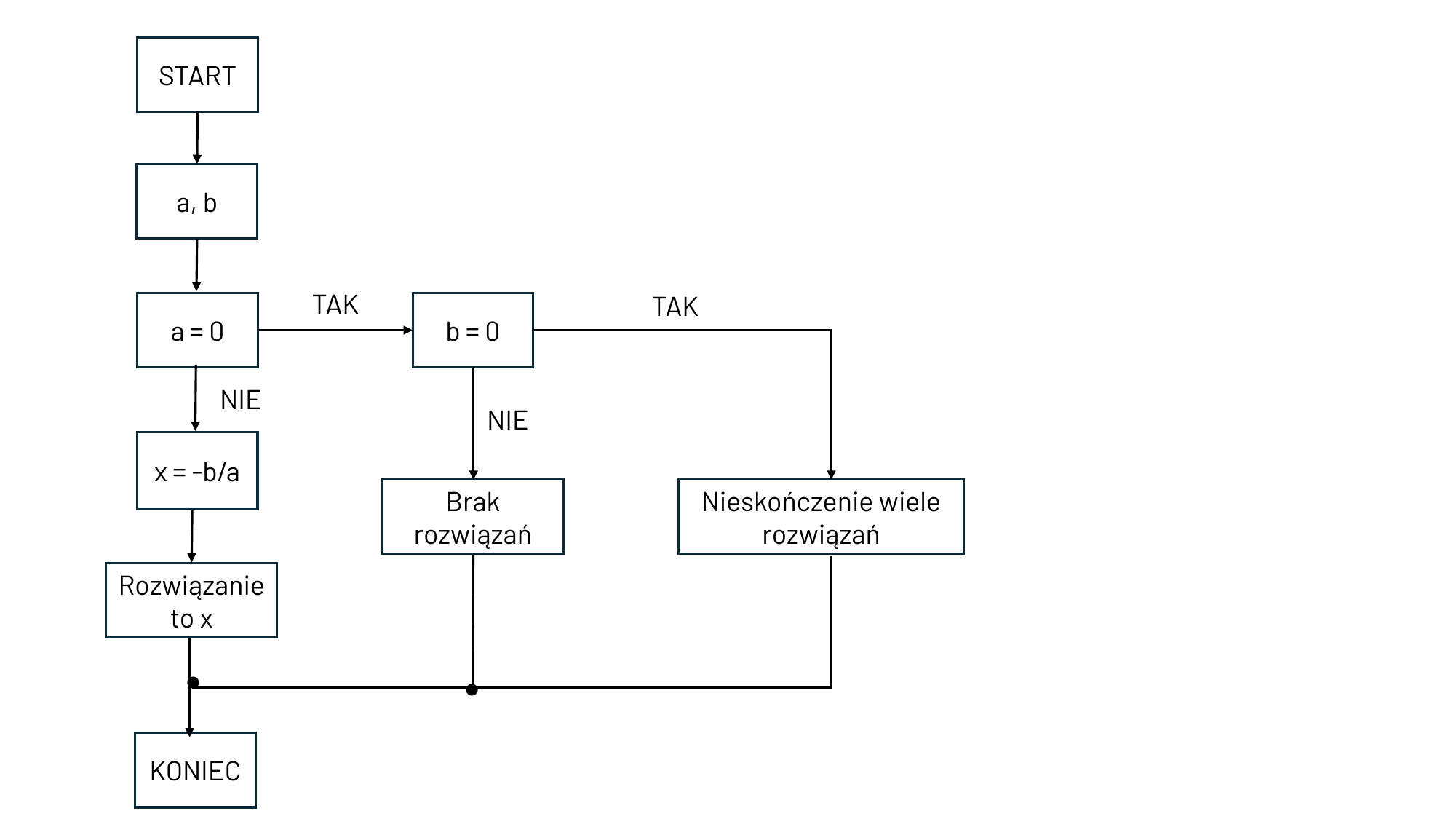

START
a, b
TAK
TAK
a = 0
b = 0
NIE
NIE
x = -b/a
Brak rozwiązań
Nieskończenie wiele rozwiązań
Rozwiązanie to x
●
●
KONIEC